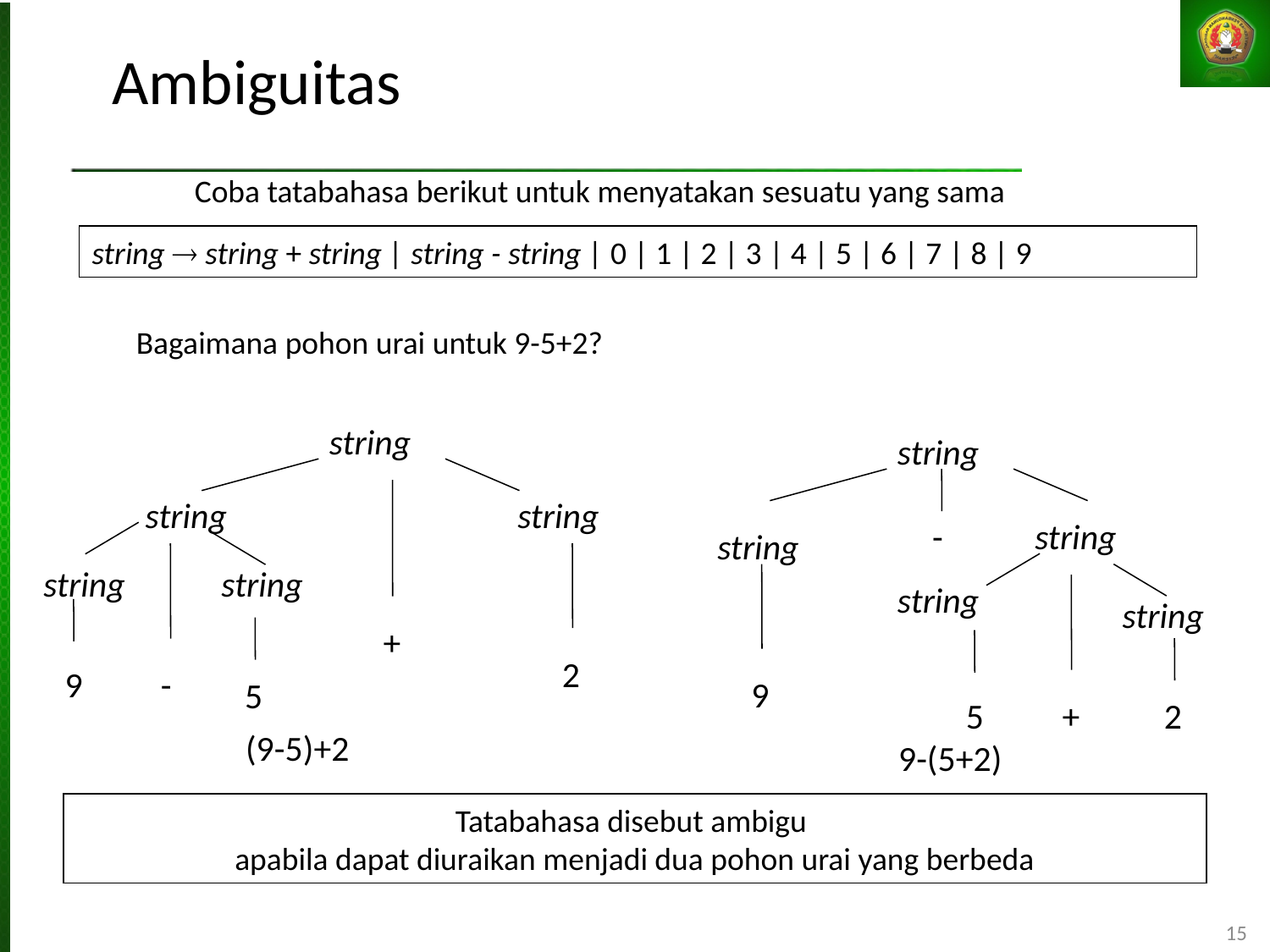

Ambiguitas
Coba tatabahasa berikut untuk menyatakan sesuatu yang sama
string → string + string | string - string | 0 | 1 | 2 | 3 | 4 | 5 | 6 | 7 | 8 | 9
Bagaimana pohon urai untuk 9-5+2?
string

string
string

string
string

+

2
9
-
5
(9-5)+2
string

-
string
string

string

string

9
5
+
2
9-(5+2)‏
Tatabahasa disebut ambigu
apabila dapat diuraikan menjadi dua pohon urai yang berbeda
15